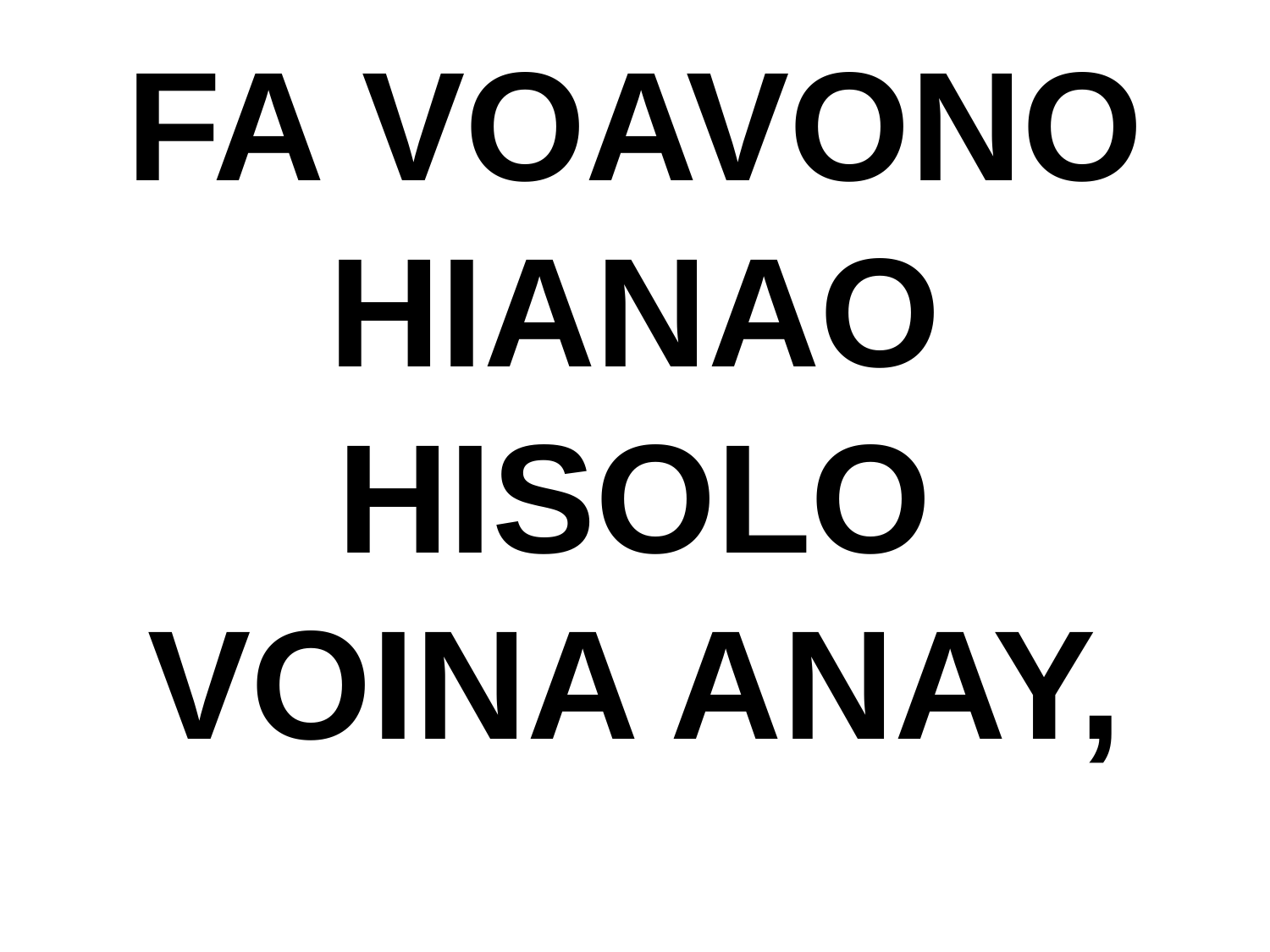

# FA VOAVONO HIANAO HISOLO VOINA ANAY,